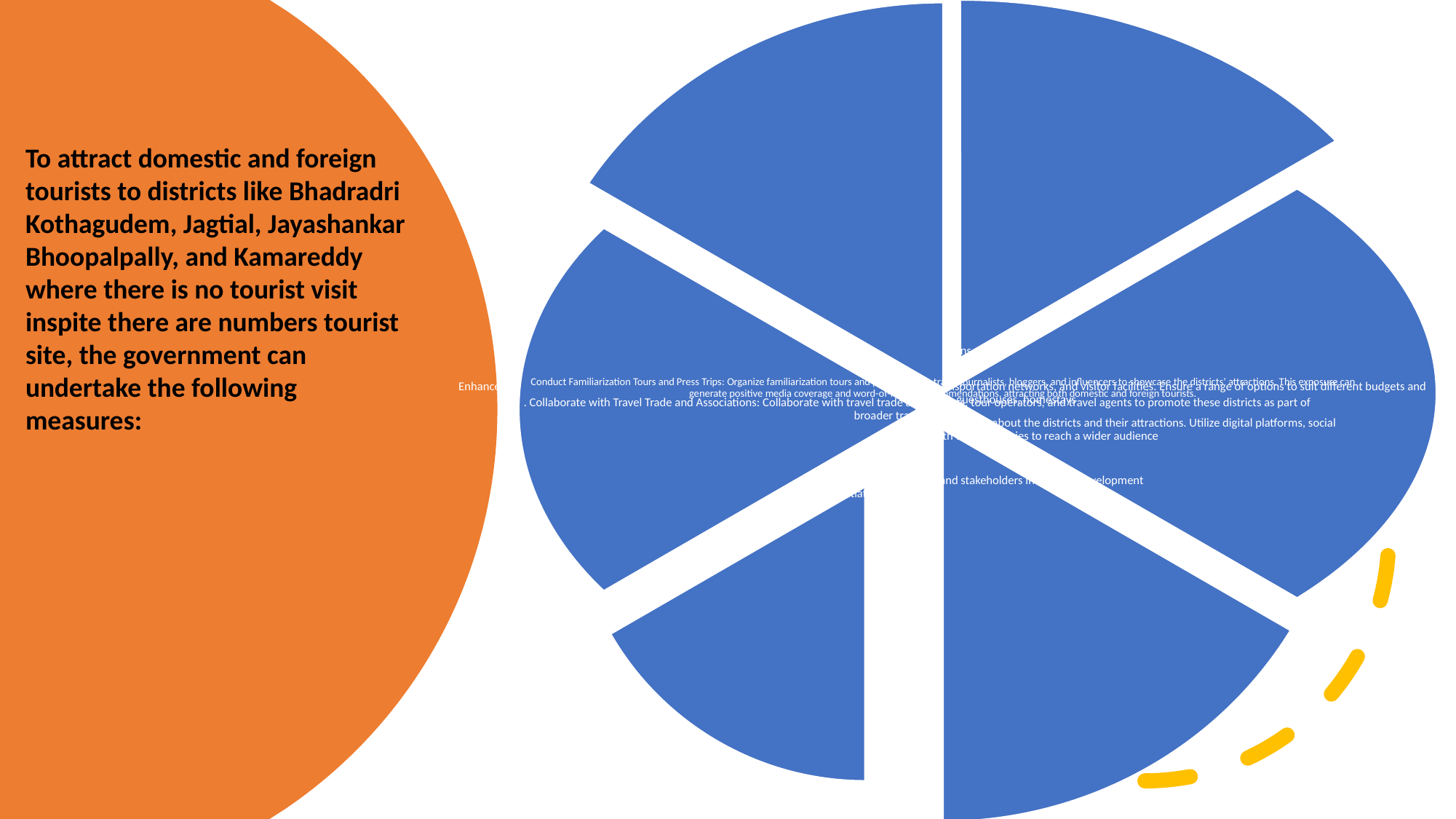

Develop and Promote Unique Tourist Experiences: Identify and promote the unique attractions and experiences in each district. This can include natural wonders, historical sites, cultural festivals, adventure activities, and local cuisine
Enhance Tourism Infrastructure: Improve tourism infrastructure by developing accommodations, transportation networks, and visitor facilities. Ensure a range of options to suit different budgets and preferences, including hotels, guesthouses, homestays
Marketing and Promotion: Implement targeted marketing campaigns to create awareness about the districts and their attractions. Utilize digital platforms, social media, travel websites, and collaboration with travel agencies to reach a wider audience
Engage Local Communities and Stakeholders: Involve local communities and stakeholders in tourism development initiatives.
. Collaborate with Travel Trade and Associations: Collaborate with travel trade associations, tour operators, and travel agents to promote these districts as part of broader travel itineraries.
Conduct Familiarization Tours and Press Trips: Organize familiarization tours and press trips for travel journalists, bloggers, and influencers to showcase the districts' attractions. This exposure can generate positive media coverage and word-of-mouth recommendations, attracting both domestic and foreign tourists.
To attract domestic and foreign tourists to districts like Bhadradri Kothagudem, Jagtial, Jayashankar Bhoopalpally, and Kamareddy where there is no tourist visit inspite there are numbers tourist site, the government can undertake the following measures: